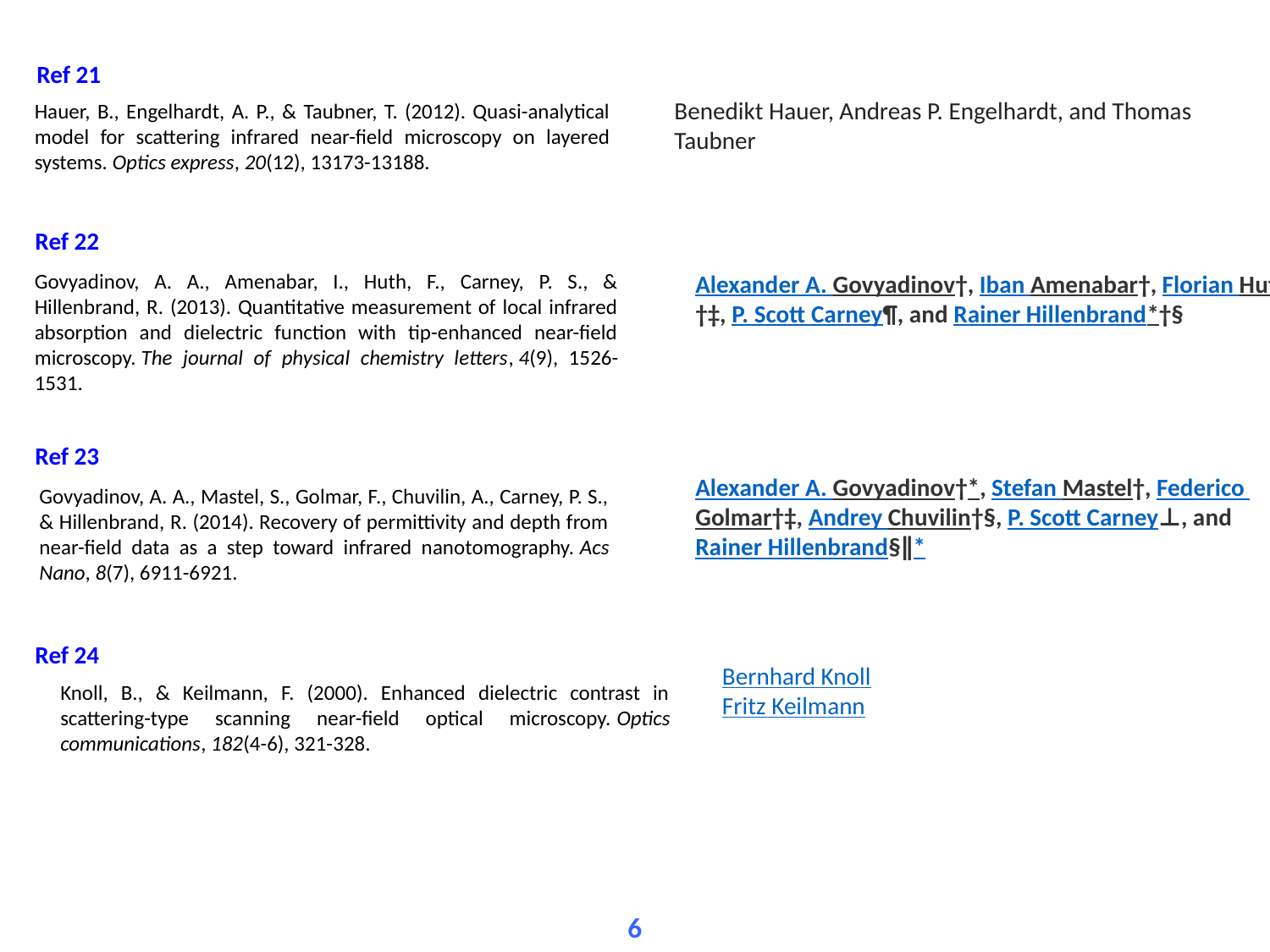

Ref 21
Benedikt Hauer, Andreas P. Engelhardt, and Thomas Taubner
Hauer, B., Engelhardt, A. P., & Taubner, T. (2012). Quasi-analytical model for scattering infrared near-field microscopy on layered systems. Optics express, 20(12), 13173-13188.
Ref 22
Govyadinov, A. A., Amenabar, I., Huth, F., Carney, P. S., & Hillenbrand, R. (2013). Quantitative measurement of local infrared absorption and dielectric function with tip-enhanced near-field microscopy. The journal of physical chemistry letters, 4(9), 1526-1531.
Alexander A. Govyadinov†, Iban Amenabar†, Florian Huth†‡, P. Scott Carney¶, and Rainer Hillenbrand*†§
Ref 23
Alexander A. Govyadinov†*, Stefan Mastel†, Federico Golmar†‡, Andrey Chuvilin†§, P. Scott Carney⊥, and Rainer Hillenbrand§∥*
Govyadinov, A. A., Mastel, S., Golmar, F., Chuvilin, A., Carney, P. S., & Hillenbrand, R. (2014). Recovery of permittivity and depth from near-field data as a step toward infrared nanotomography. Acs Nano, 8(7), 6911-6921.
Ref 24
Bernhard Knoll
Fritz Keilmann
Knoll, B., & Keilmann, F. (2000). Enhanced dielectric contrast in scattering-type scanning near-field optical microscopy. Optics communications, 182(4-6), 321-328.
6